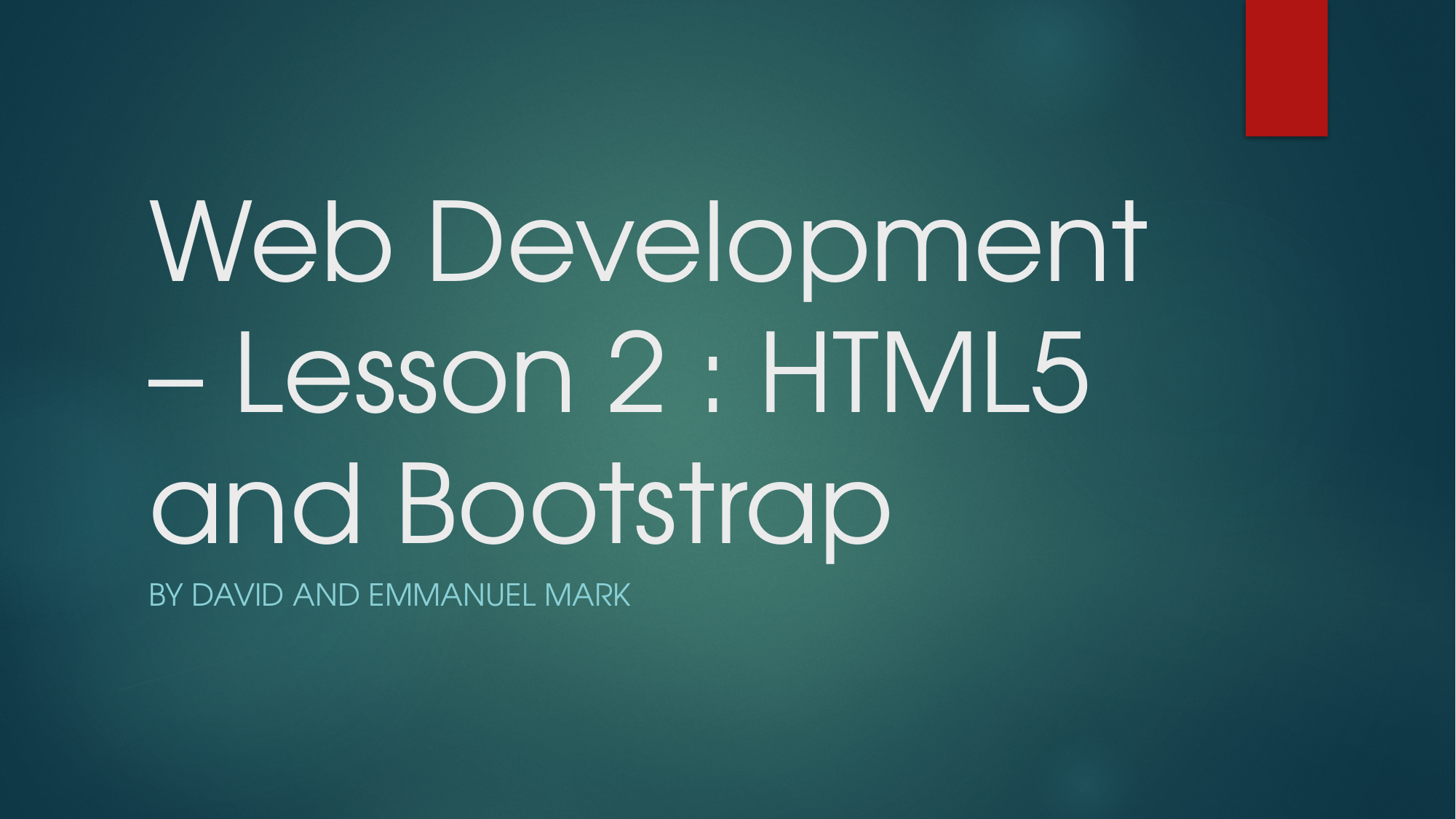

# Web Development – Lesson 2 : HTML5 and Bootstrap
By David and Emmanuel MArk